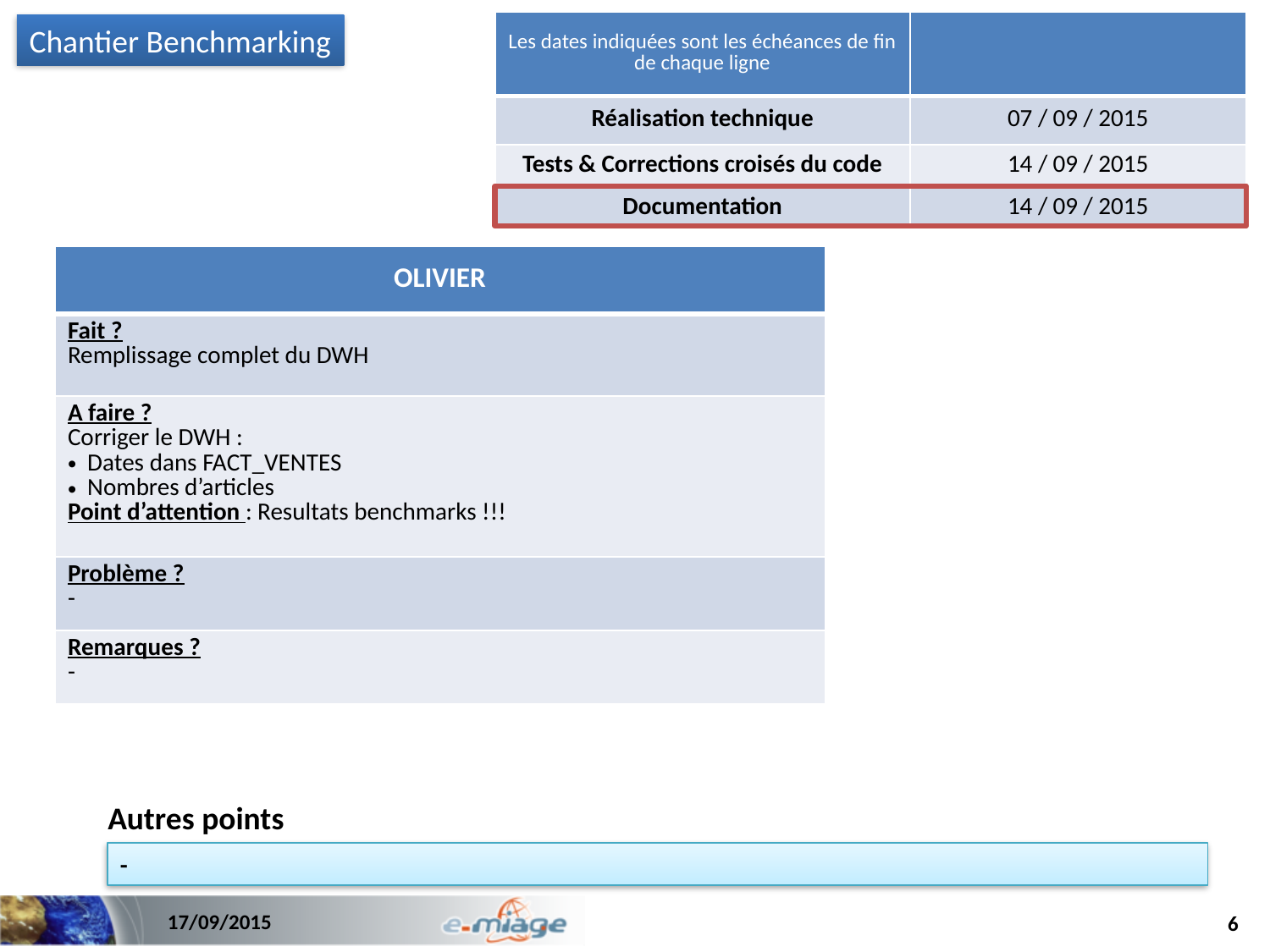

| Les dates indiquées sont les échéances de fin de chaque ligne |  |
| --- | --- |
| Réalisation technique | 07 / 09 / 2015 |
| Tests & Corrections croisés du code | 14 / 09 / 2015 |
| Documentation | 14 / 09 / 2015 |
Chantier Benchmarking

| OLIVIER |
| --- |
| Fait ? Remplissage complet du DWH |
| A faire ? Corriger le DWH : Dates dans FACT\_VENTES Nombres d’articles Point d’attention : Resultats benchmarks !!! |
| Problème ? - |
| Remarques ? - |
Autres points
-